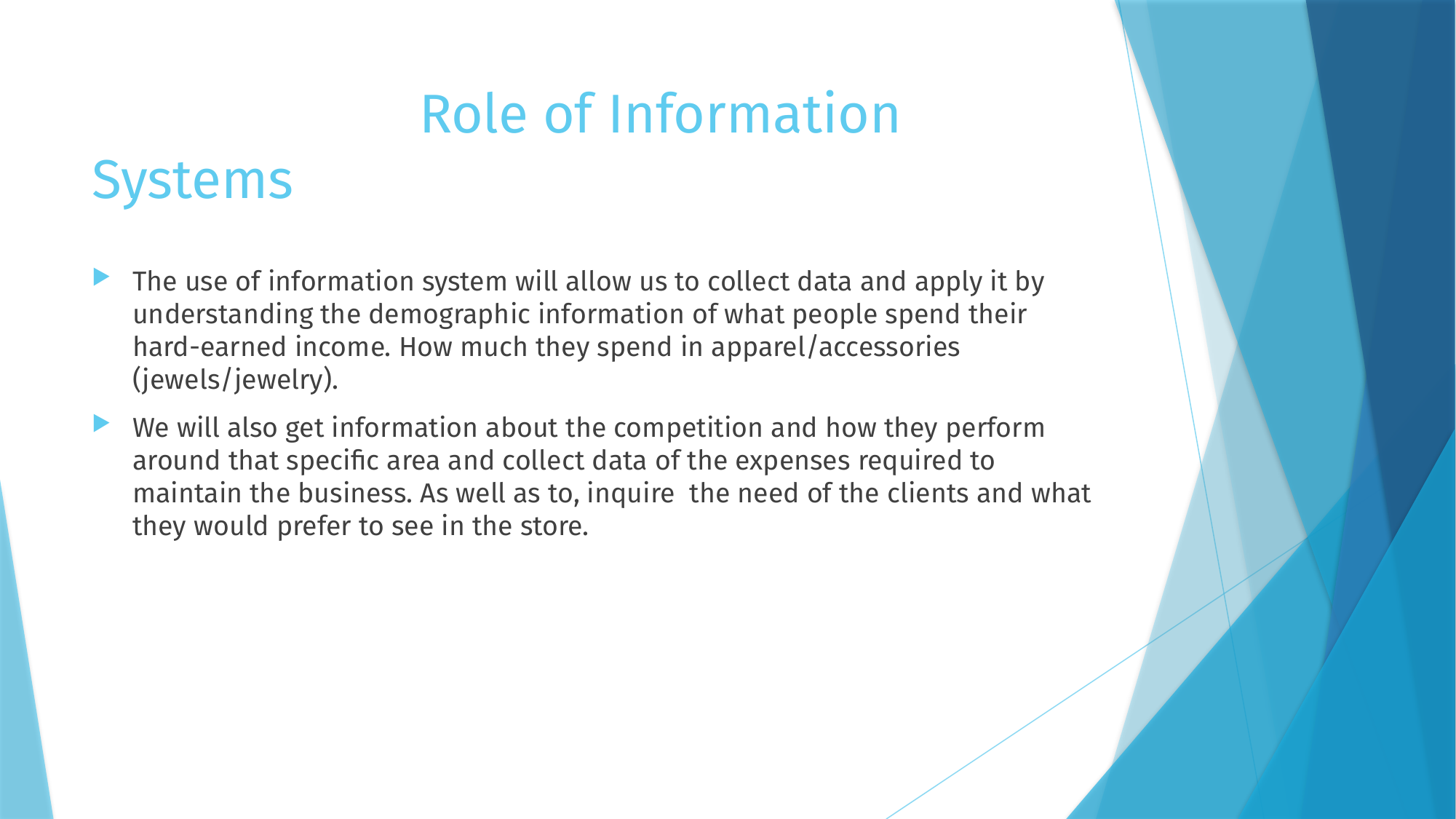

# Role of Information Systems
The use of information system will allow us to collect data and apply it by understanding the demographic information of what people spend their hard-earned income. How much they spend in apparel/accessories (jewels/jewelry).
We will also get information about the competition and how they perform around that specific area and collect data of the expenses required to maintain the business. As well as to, inquire  the need of the clients and what they would prefer to see in the store.